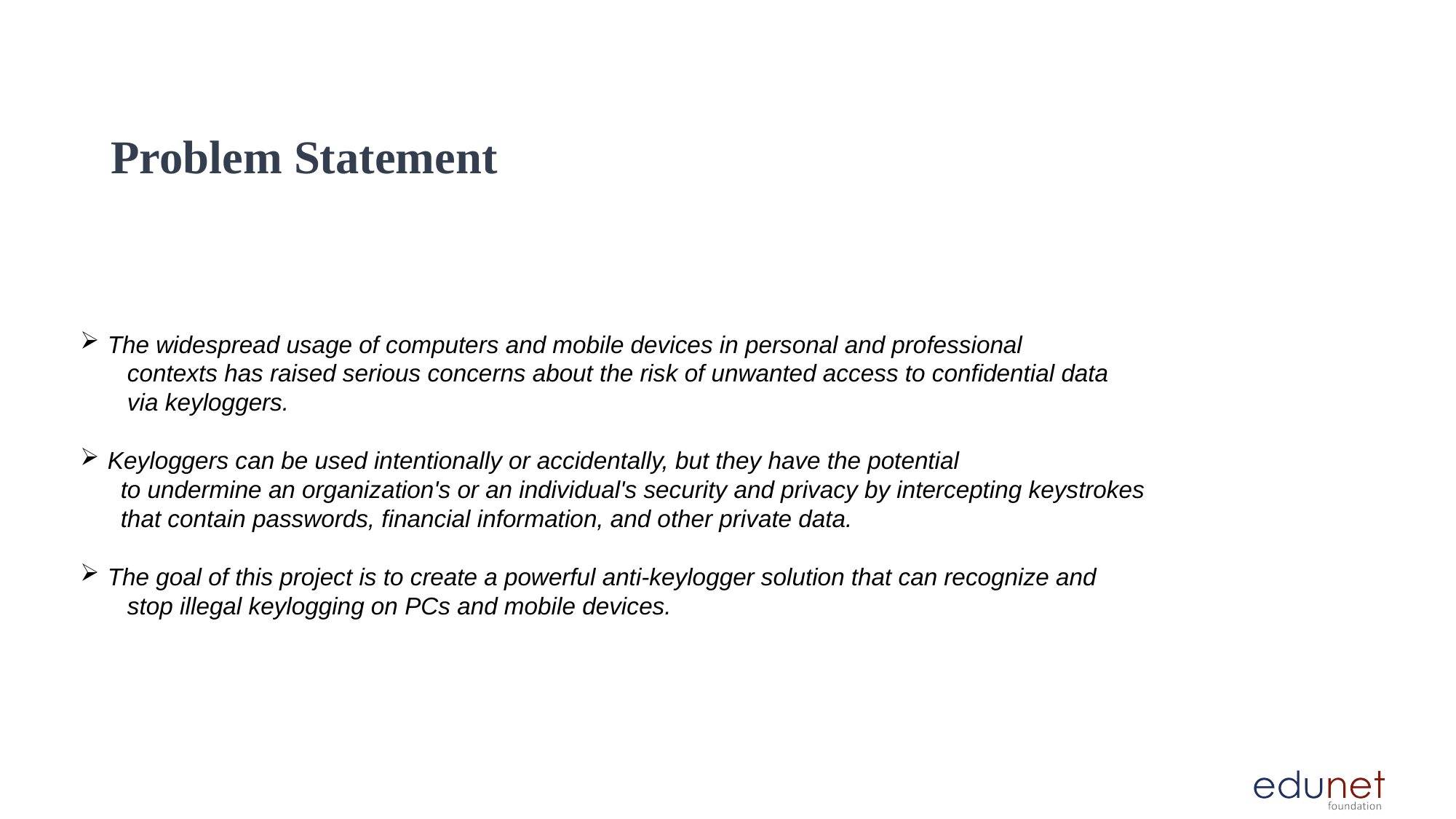

The widespread usage of computers and mobile devices in personal and professional
       contexts has raised serious concerns about the risk of unwanted access to confidential data
       via keyloggers.

Keyloggers can be used intentionally or accidentally, but they have the potential
      to undermine an organization's or an individual's security and privacy by intercepting keystrokes
      that contain passwords, financial information, and other private data.
The goal of this project is to create a powerful anti-keylogger solution that can recognize and
       stop illegal keylogging on PCs and mobile devices.
# Problem Statement